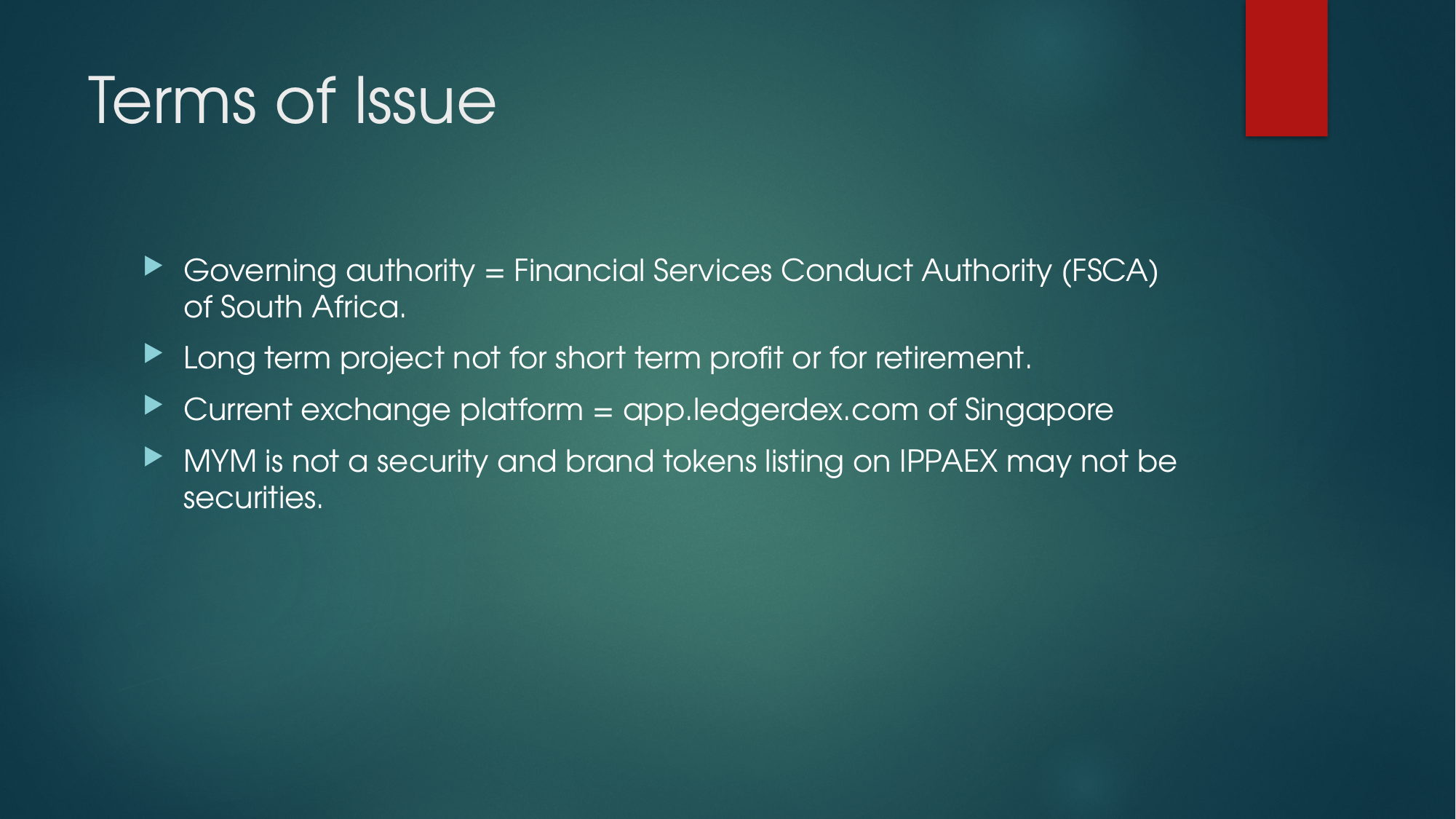

# Terms of Issue
Governing authority = Financial Services Conduct Authority (FSCA) of South Africa.
Long term project not for short term profit or for retirement.
Current exchange platform = app.ledgerdex.com of Singapore
MYM is not a security and brand tokens listing on IPPAEX may not be securities.